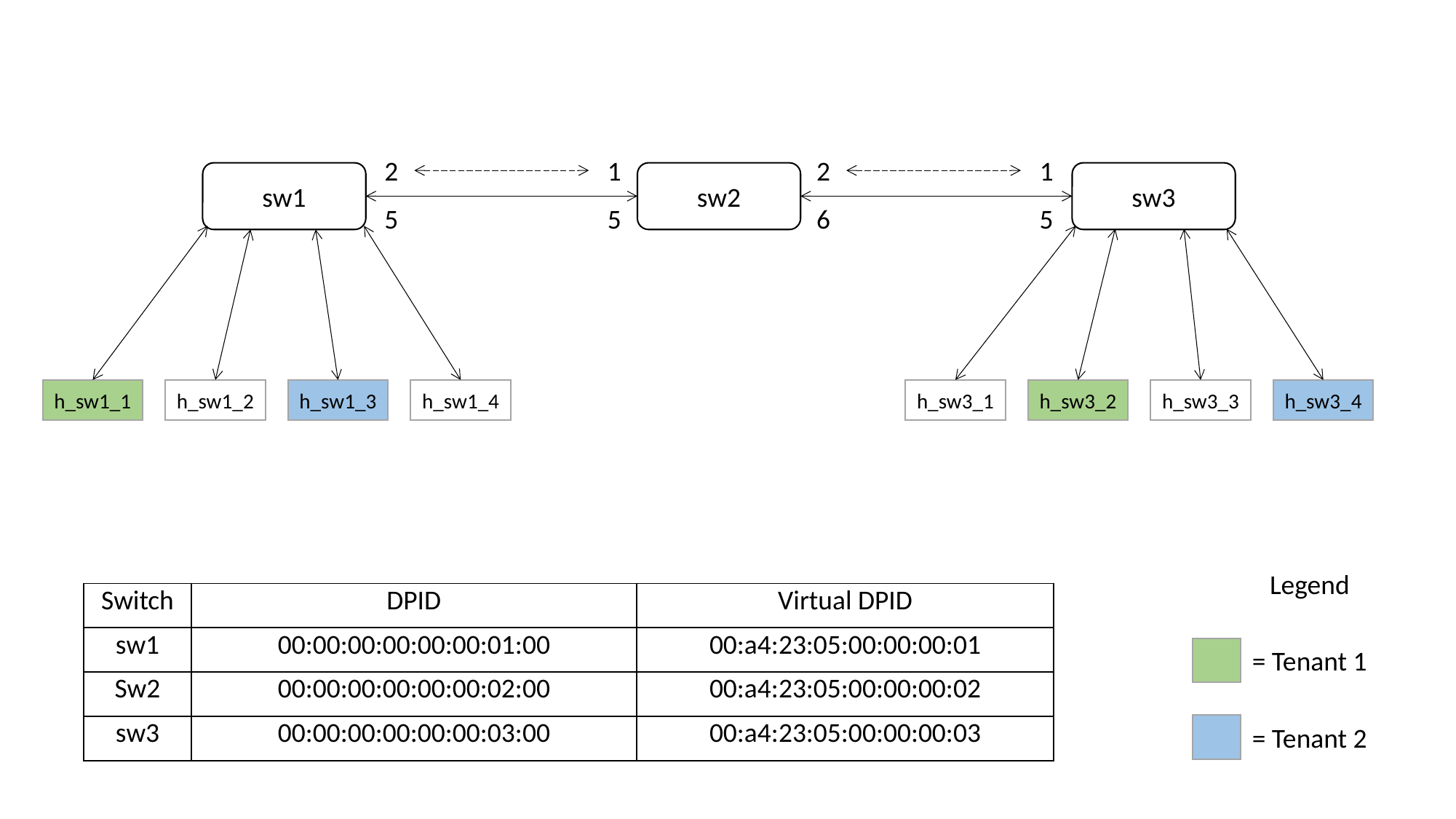

2
1
2
1
sw1
sw2
sw3
6
5
5
5
h_sw1_1
h_sw1_2
h_sw1_3
h_sw1_4
h_sw3_1
h_sw3_2
h_sw3_3
h_sw3_4
Legend
| Switch | DPID | Virtual DPID |
| --- | --- | --- |
| sw1 | 00:00:00:00:00:00:01:00 | 00:a4:23:05:00:00:00:01 |
| Sw2 | 00:00:00:00:00:00:02:00 | 00:a4:23:05:00:00:00:02 |
| sw3 | 00:00:00:00:00:00:03:00 | 00:a4:23:05:00:00:00:03 |

= Tenant 1

= Tenant 2